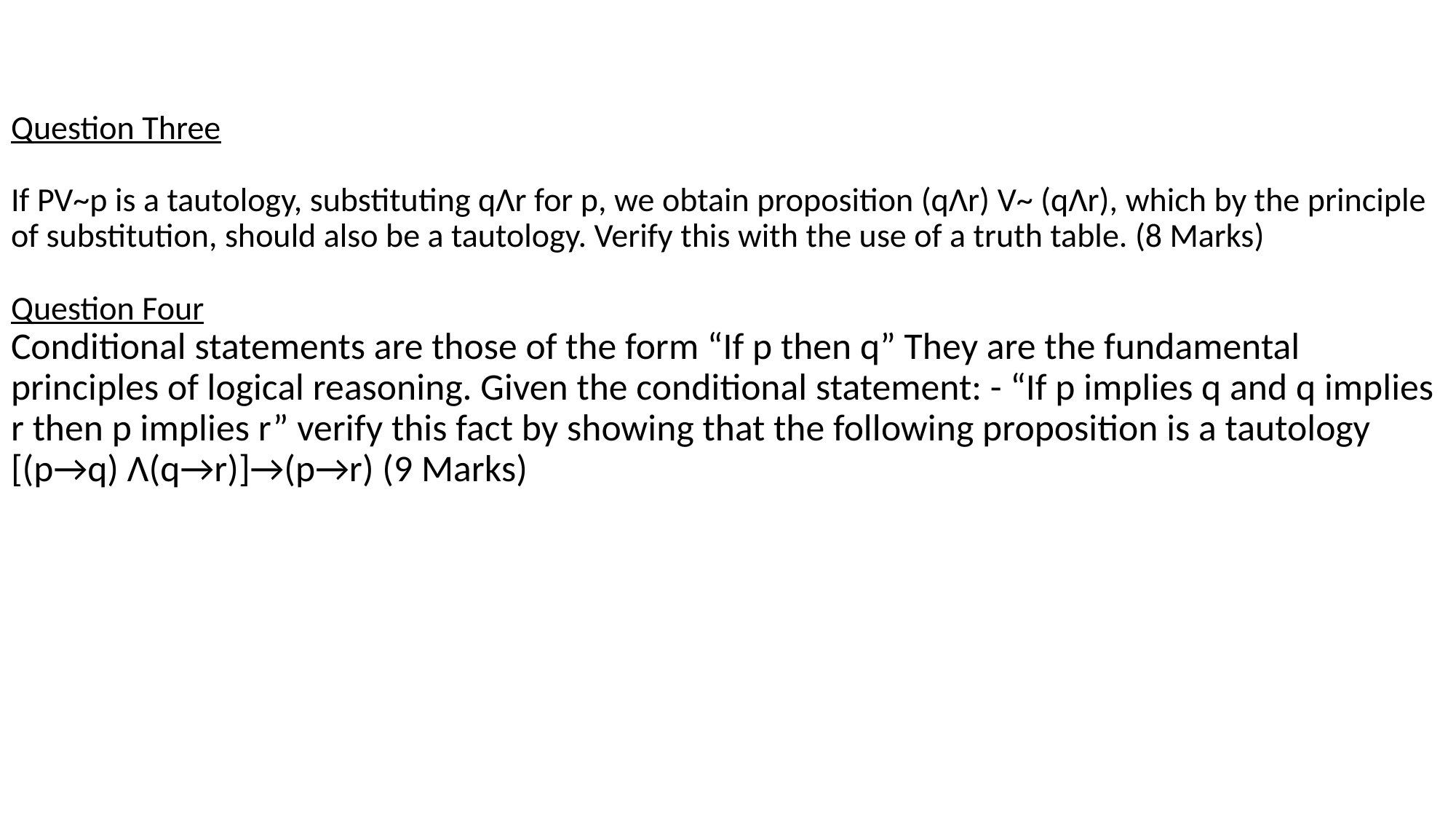

# Question Three If PV~p is a tautology, substituting qΛr for p, we obtain proposition (qΛr) V~ (qΛr), which by the principle of substitution, should also be a tautology. Verify this with the use of a truth table. (8 Marks) Question Four Conditional statements are those of the form “If p then q” They are the fundamental principles of logical reasoning. Given the conditional statement: - “If p implies q and q implies r then p implies r” verify this fact by showing that the following proposition is a tautology [(p→q) Λ(q→r)]→(p→r) (9 Marks)